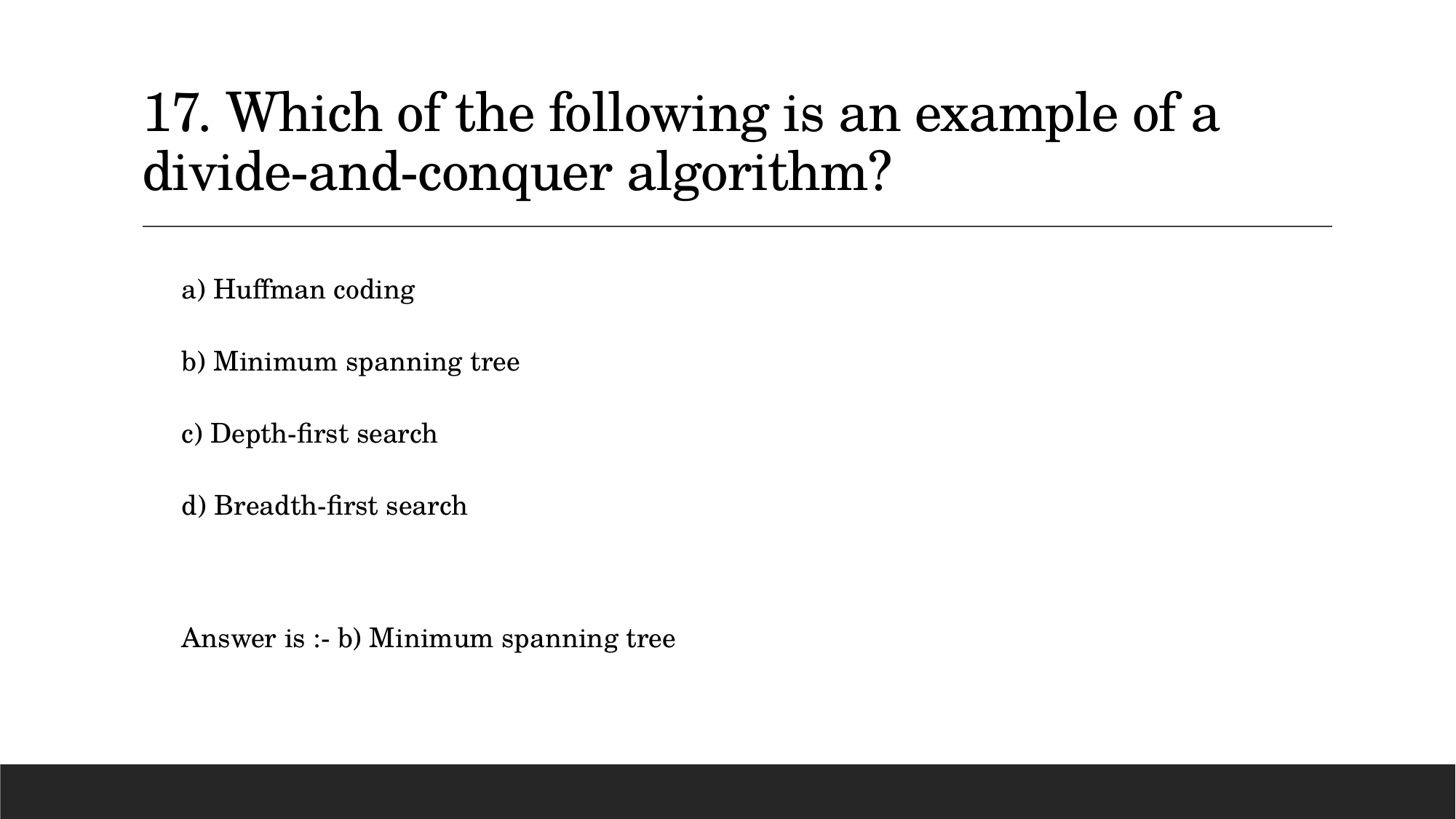

# 17. Which of the following is an example of a divide-and-conquer algorithm?
a) Huffman coding

b) Minimum spanning tree

c) Depth-first search

d) Breadth-first search
Answer is :- b) Minimum spanning tree